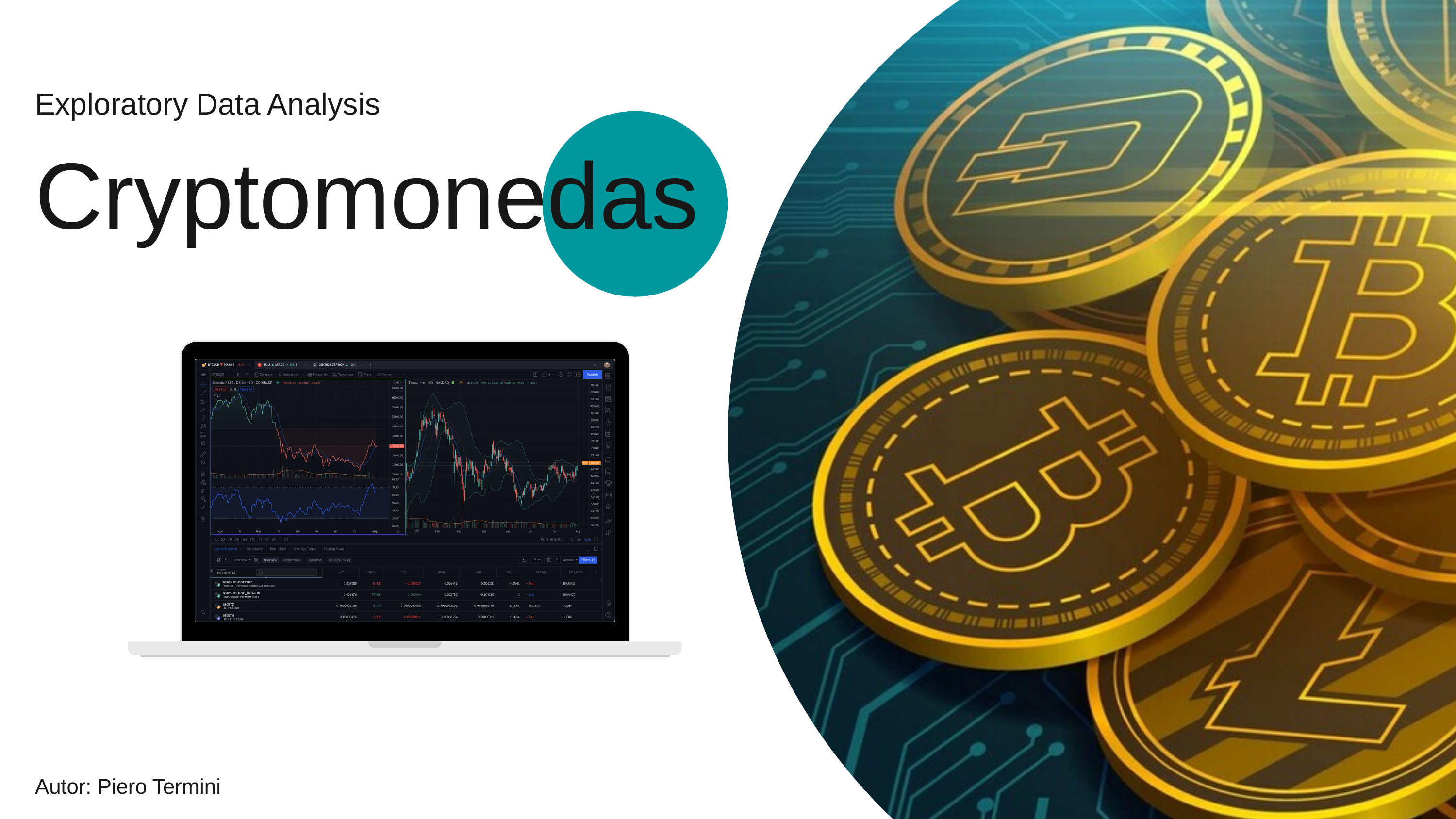

Exploratory Data Analysis
Cryptomonedas

Autor: Piero Termini